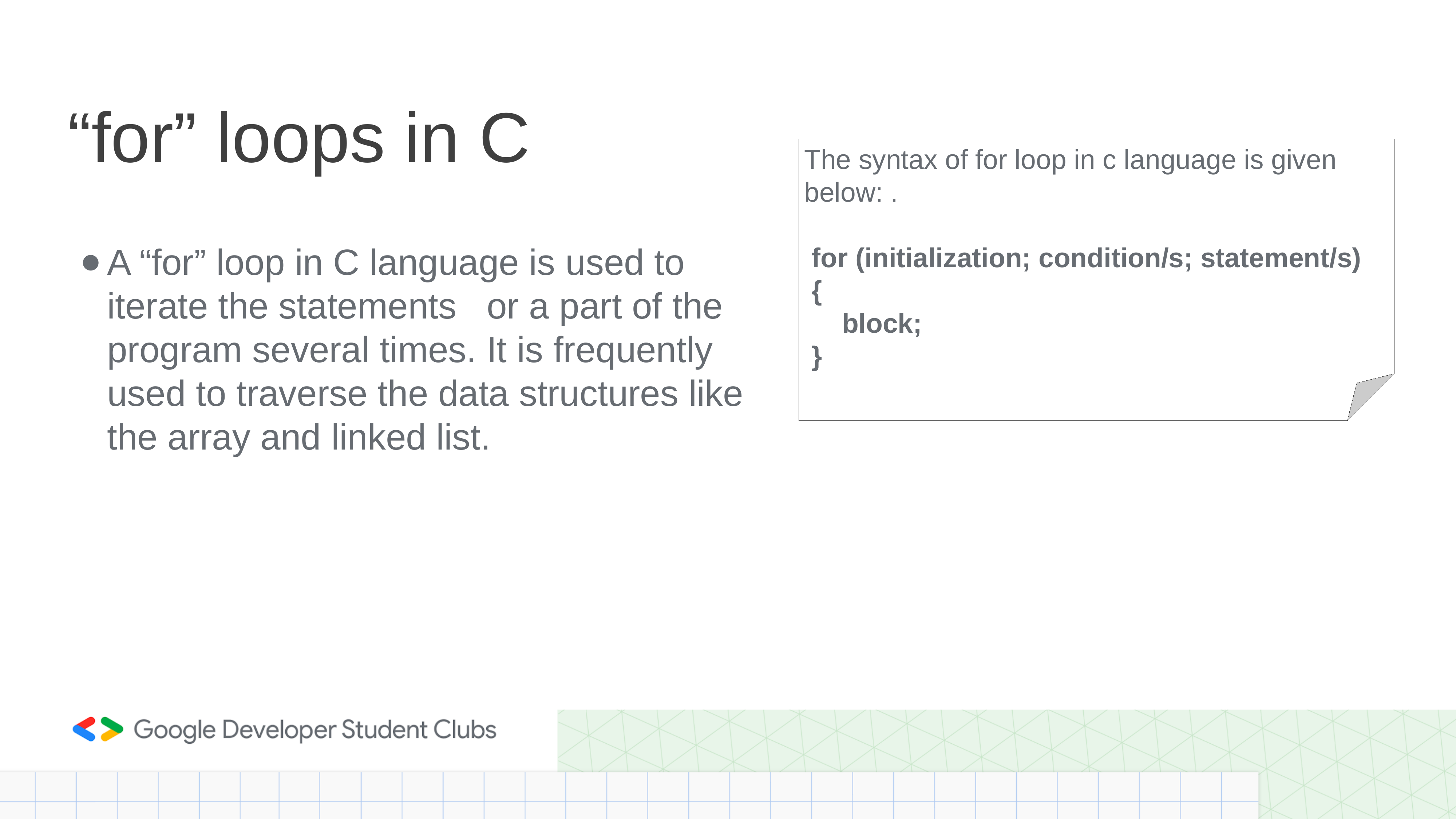

# “for” loops in C
The syntax of for loop in c language is given below: .

 for (initialization; condition/s; statement/s)
 {
     block;
 }
A “for” loop in C language is used to iterate the statements   or a part of the program several times. It is frequently used to traverse the data structures like the array and linked list.